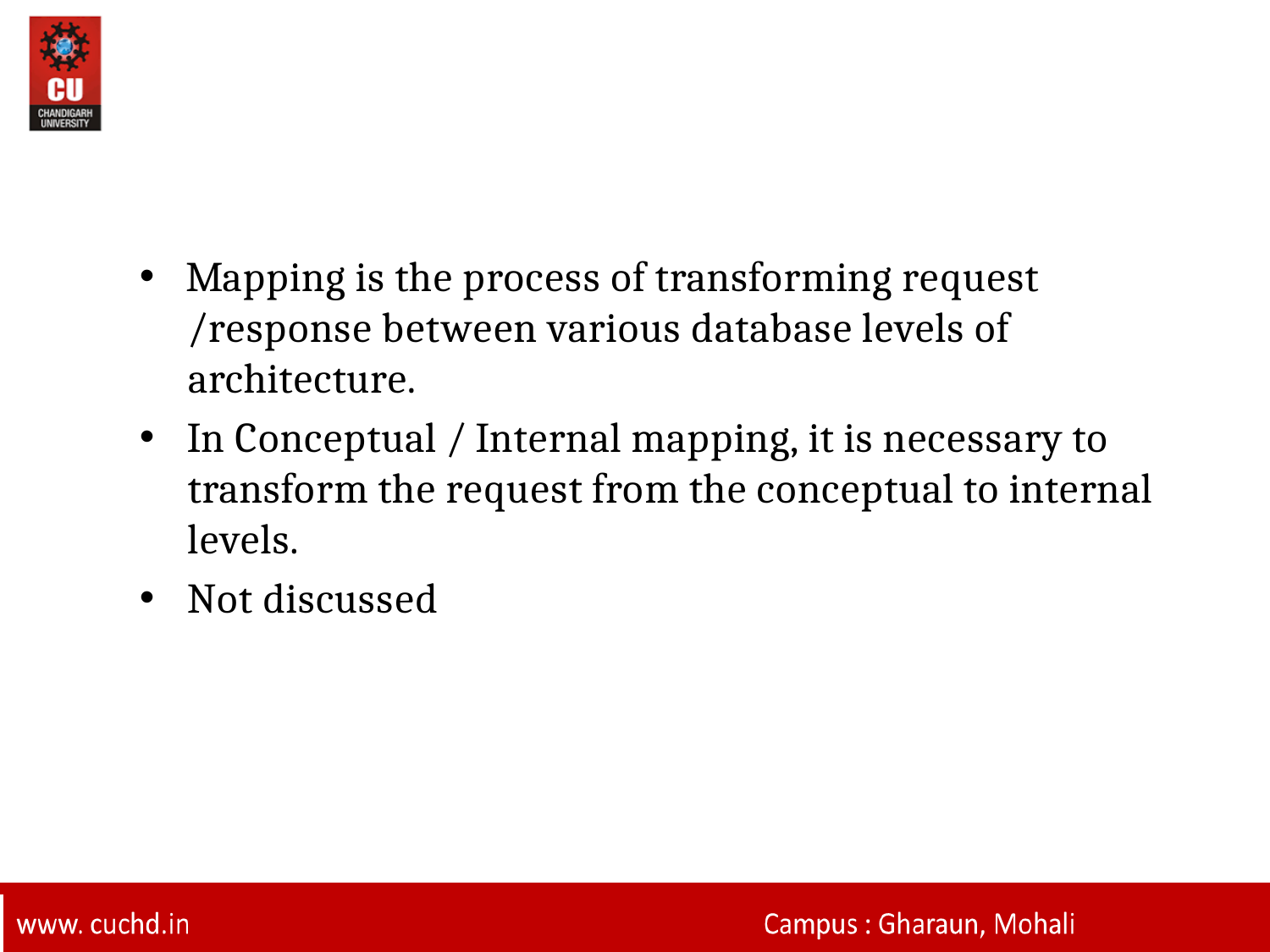

#
Mapping is the process of transforming request /response between various database levels of architecture.
In Conceptual / Internal mapping, it is necessary to transform the request from the conceptual to internal levels.
Not discussed